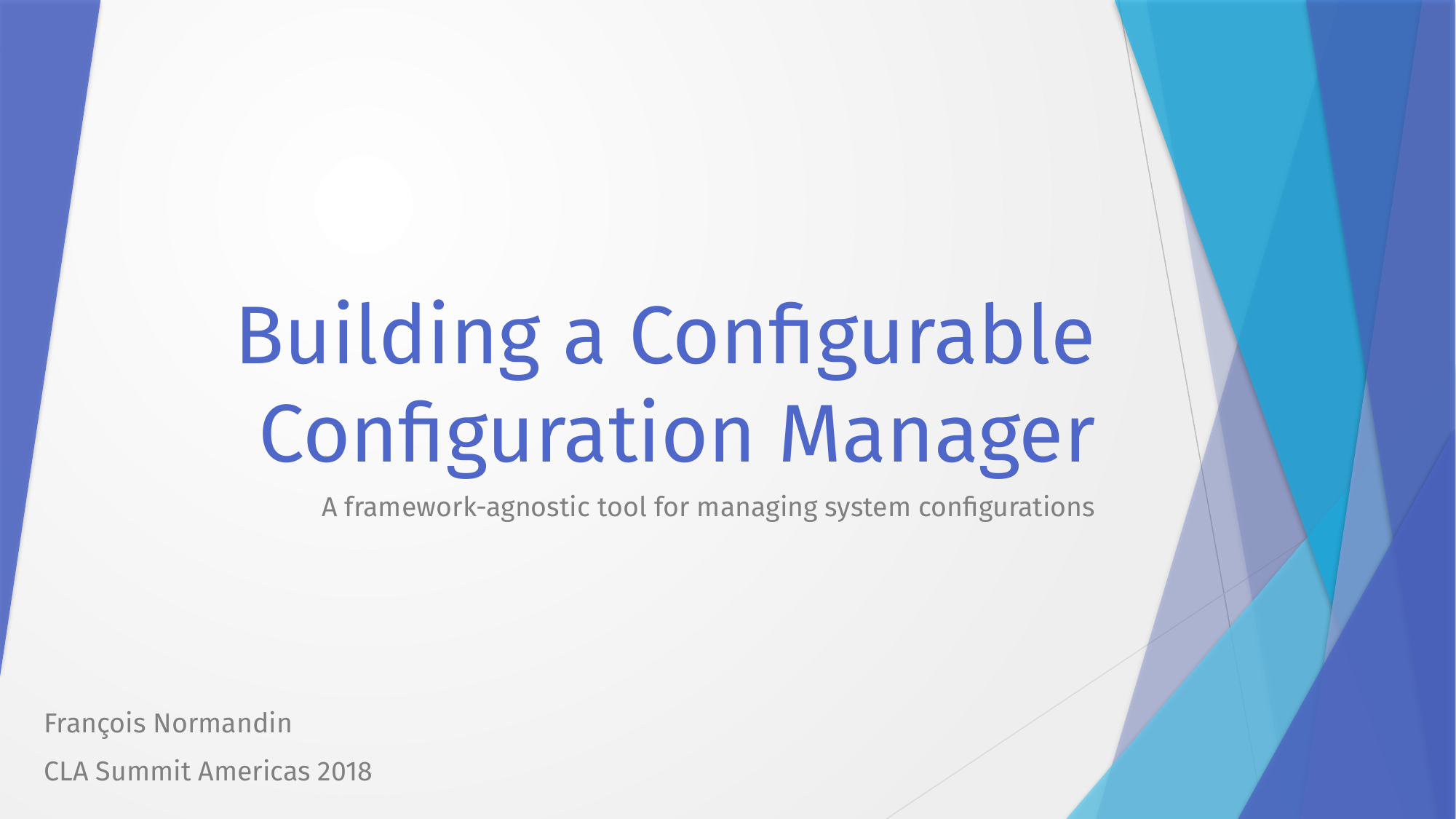

# Building a Configurable Configuration Manager
A framework-agnostic tool for managing system configurations
François Normandin
CLA Summit Americas 2018